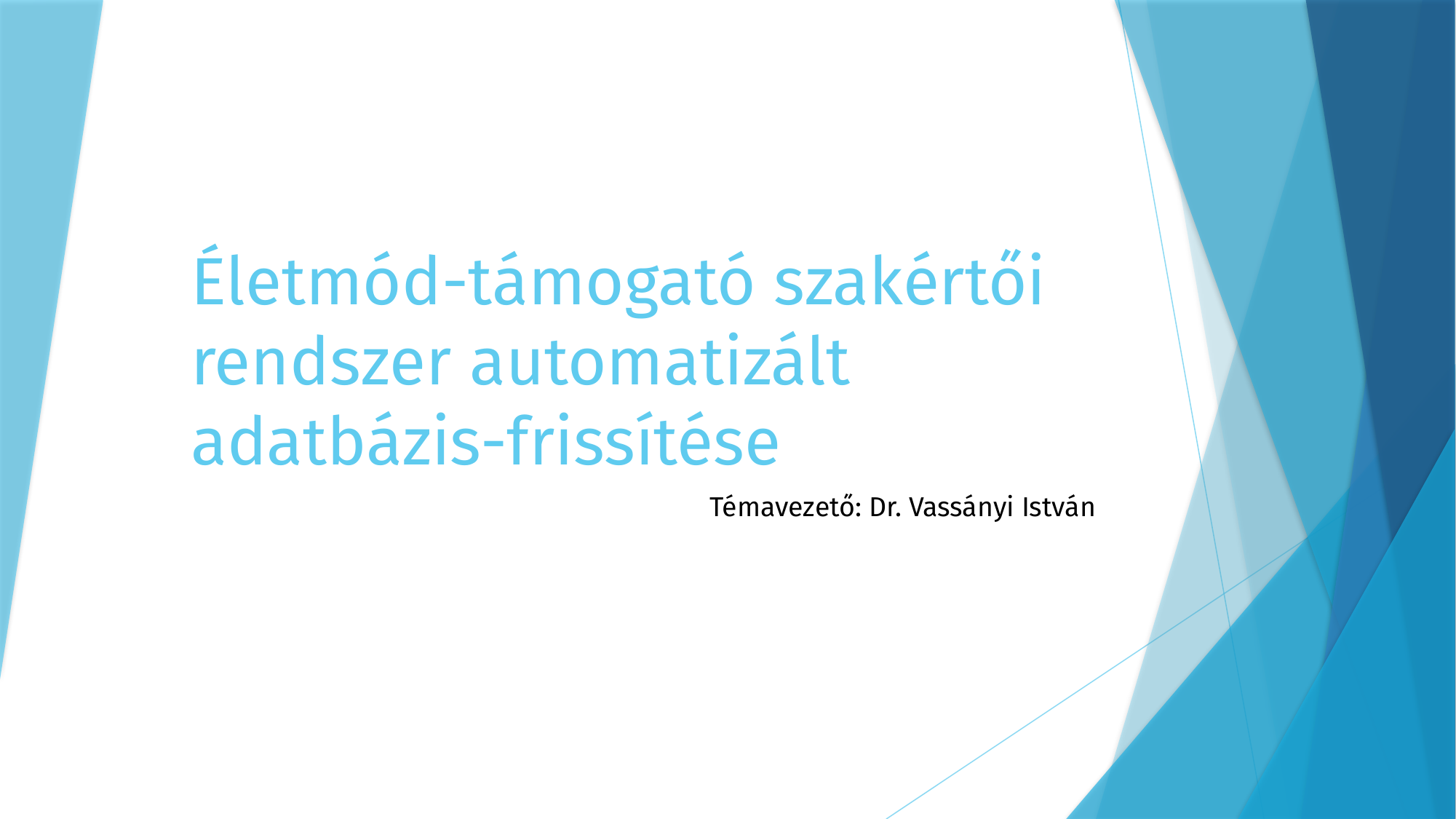

# Életmód-támogató szakértői rendszer automatizált adatbázis-frissítése
Témavezető: Dr. Vassányi István